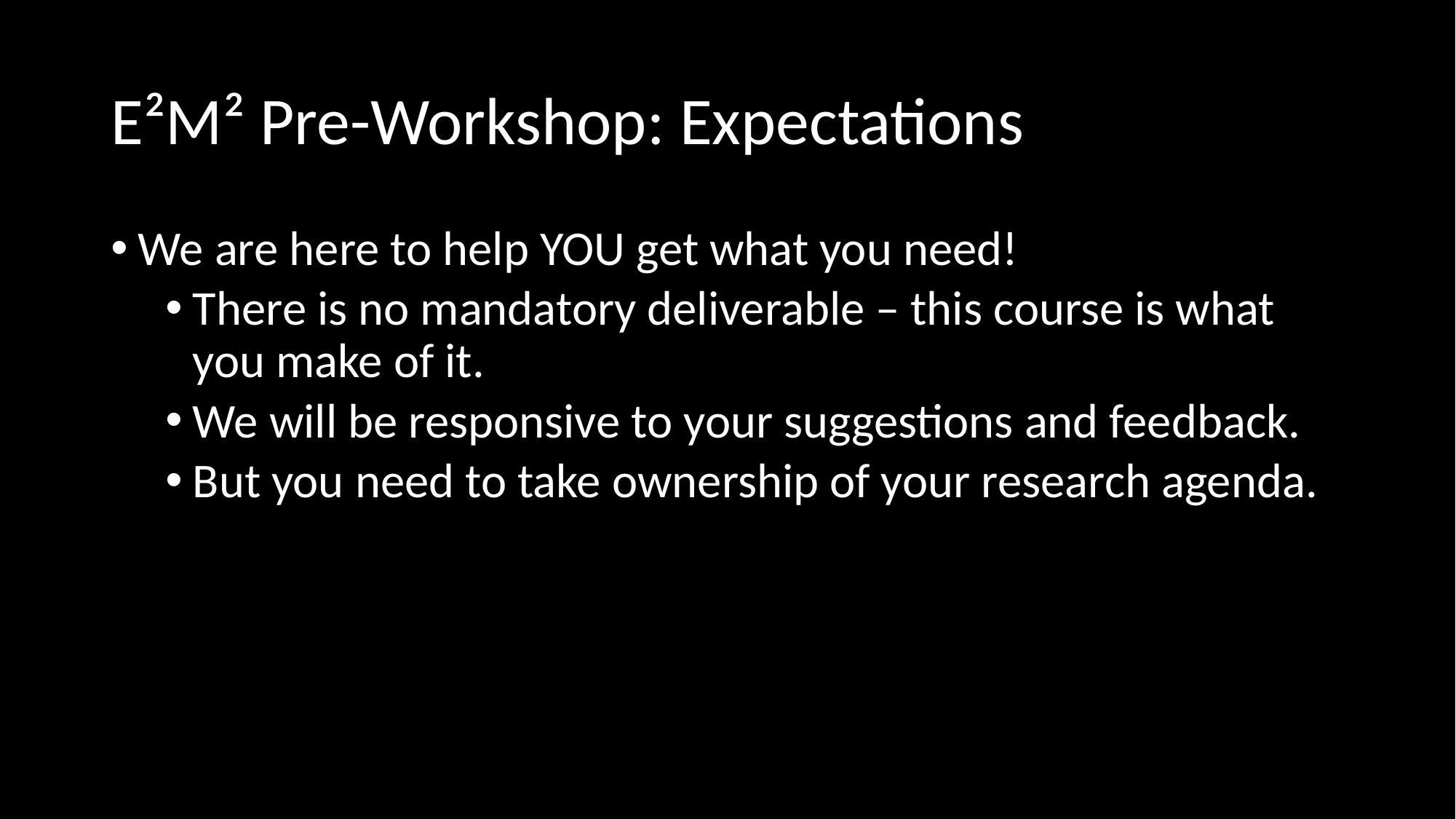

# E²M² Pre-Workshop: Expectations
We are here to help YOU get what you need!
There is no mandatory deliverable – this course is what you make of it.
We will be responsive to your suggestions and feedback.
But you need to take ownership of your research agenda.